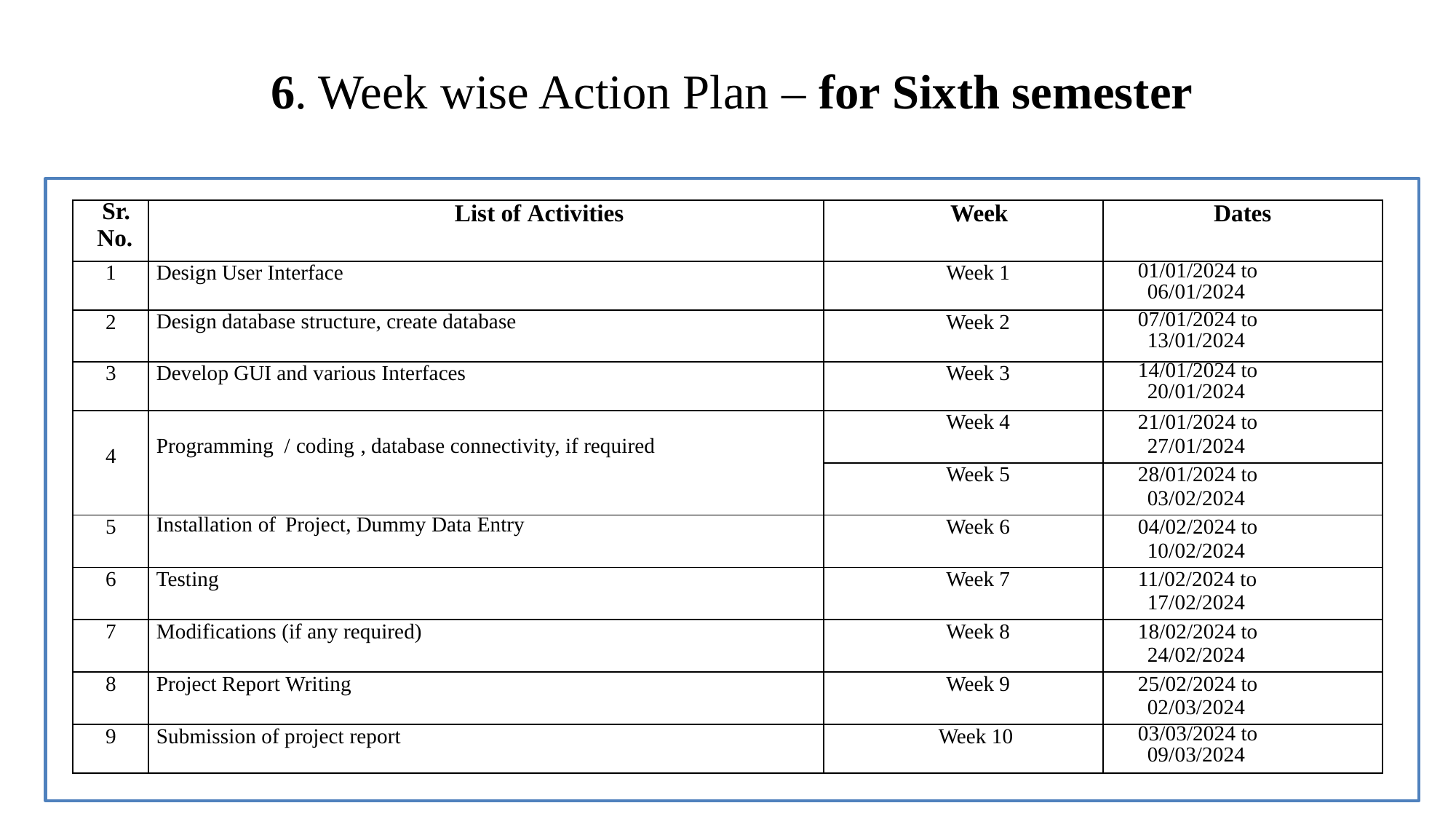

# 6. Week wise Action Plan – for Sixth semester

| Sr. No. | List of Activities | Week | Dates |
| --- | --- | --- | --- |
| 1 | Design User Interface | Week 1 | 01/01/2024 to 06/01/2024 |
| 2 | Design database structure, create database | Week 2 | 07/01/2024 to 13/01/2024 |
| 3 | Develop GUI and various Interfaces | Week 3 | 14/01/2024 to 20/01/2024 |
| 4 | Programming / coding , database connectivity, if required | Week 4 | 21/01/2024 to 27/01/2024 |
|  |  | Week 5 | 28/01/2024 to 03/02/2024 |
| 5 | Installation of Project, Dummy Data Entry | Week 6 | 04/02/2024 to 10/02/2024 |
| 6 | Testing | Week 7 | 11/02/2024 to 17/02/2024 |
| 7 | Modifications (if any required) | Week 8 | 18/02/2024 to 24/02/2024 |
| 8 | Project Report Writing | Week 9 | 25/02/2024 to 02/03/2024 |
| 9 | Submission of project report | Week 10 | 03/03/2024 to 09/03/2024 |